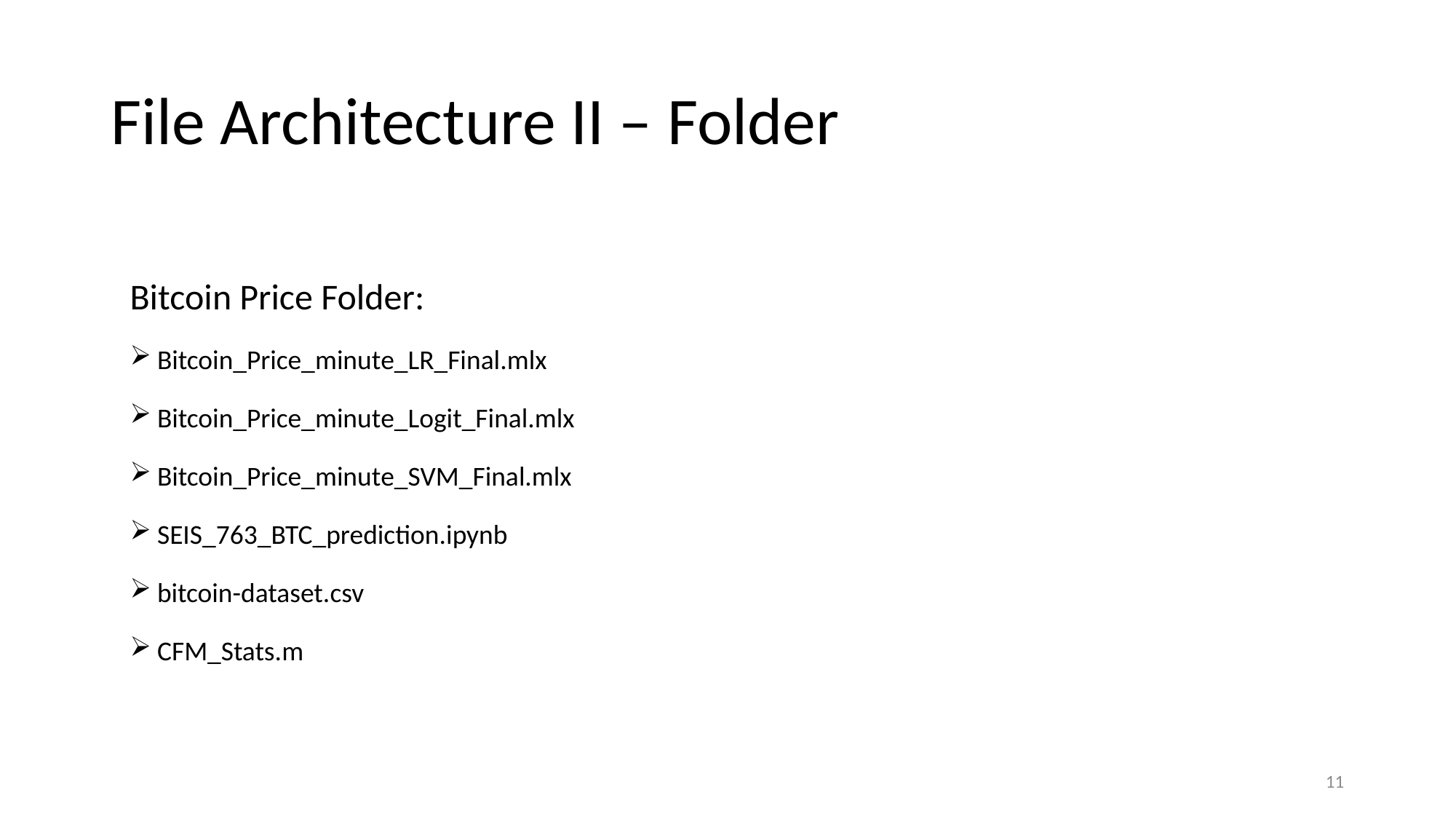

# File Architecture II – Folder

Bitcoin Price Folder:
Bitcoin_Price_minute_LR_Final.mlx
Bitcoin_Price_minute_Logit_Final.mlx
Bitcoin_Price_minute_SVM_Final.mlx
SEIS_763_BTC_prediction.ipynb
bitcoin-dataset.csv
CFM_Stats.m

11